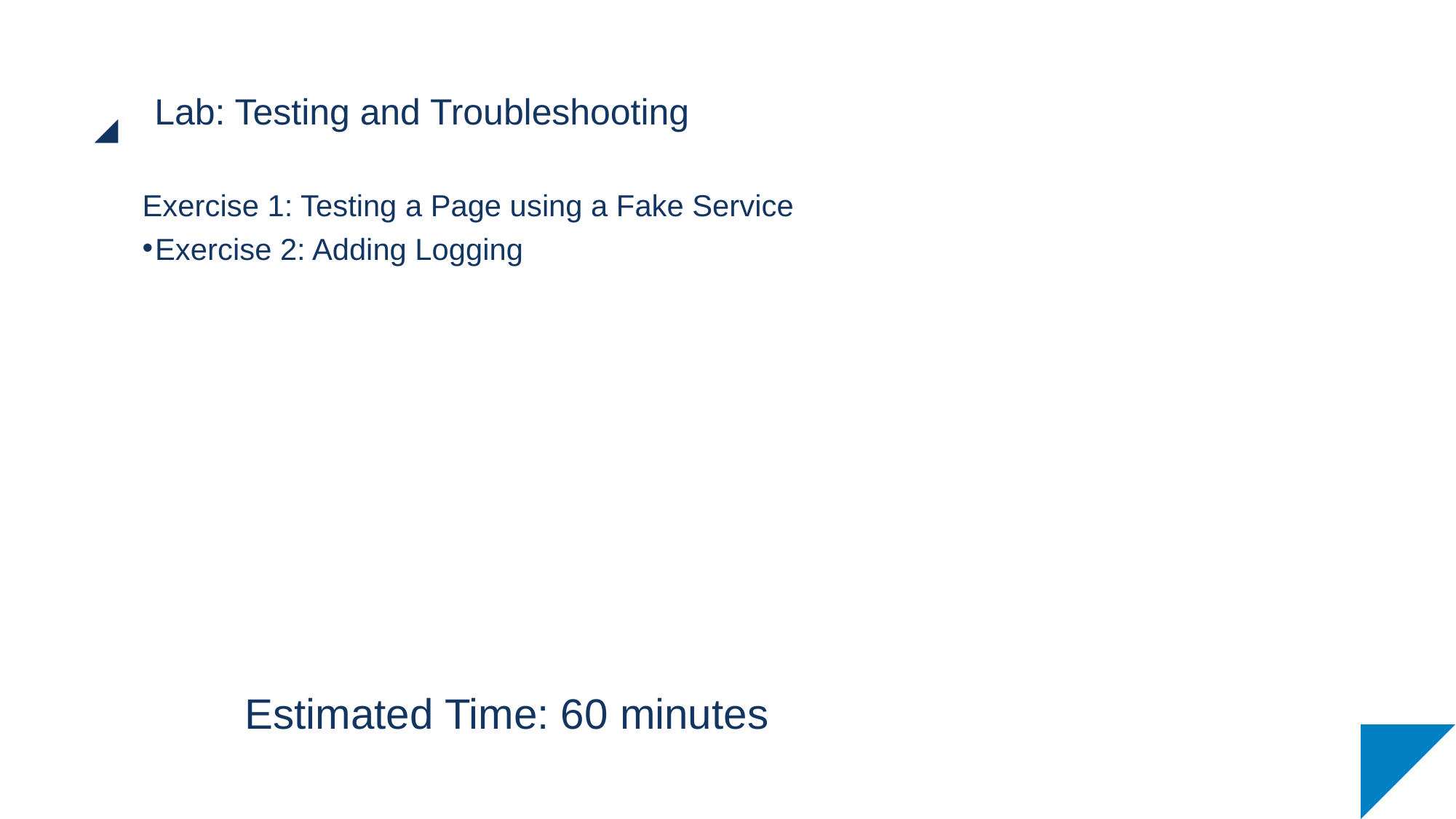

# Lab: Testing and Troubleshooting
Exercise 1: Testing a Page using a Fake Service
Exercise 2: Adding Logging
Estimated Time: 60 minutes